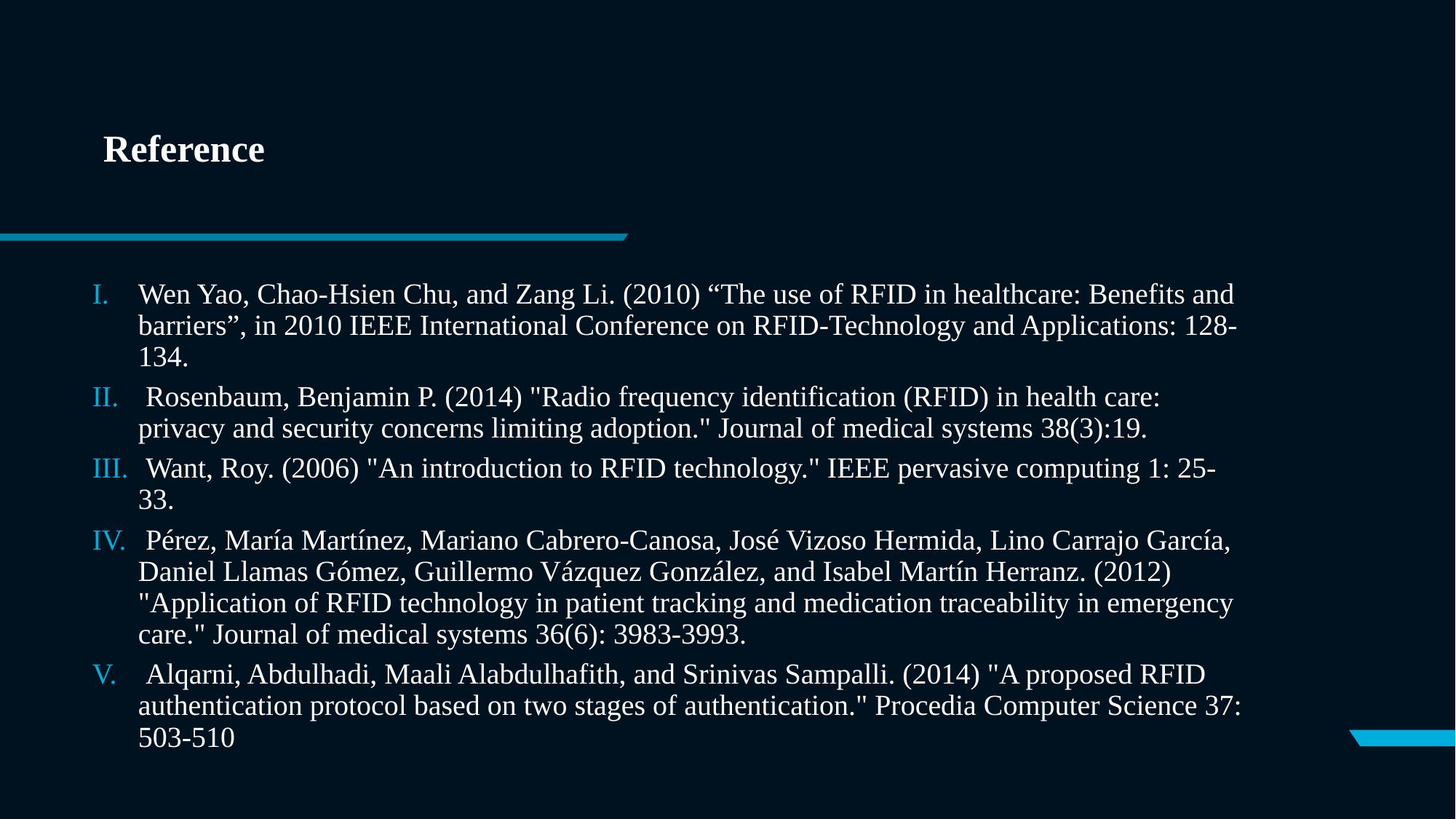

# Reference
Wen Yao, Chao-Hsien Chu, and Zang Li. (2010) “The use of RFID in healthcare: Benefits and barriers”, in 2010 IEEE International Conference on RFID-Technology and Applications: 128-134.
 Rosenbaum, Benjamin P. (2014) "Radio frequency identification (RFID) in health care: privacy and security concerns limiting adoption." Journal of medical systems 38(3):19.
 Want, Roy. (2006) "An introduction to RFID technology." IEEE pervasive computing 1: 25-33.
 Pérez, María Martínez, Mariano Cabrero-Canosa, José Vizoso Hermida, Lino Carrajo García, Daniel Llamas Gómez, Guillermo Vázquez González, and Isabel Martín Herranz. (2012) "Application of RFID technology in patient tracking and medication traceability in emergency care." Journal of medical systems 36(6): 3983-3993.
 Alqarni, Abdulhadi, Maali Alabdulhafith, and Srinivas Sampalli. (2014) "A proposed RFID authentication protocol based on two stages of authentication." Procedia Computer Science 37: 503-510

13